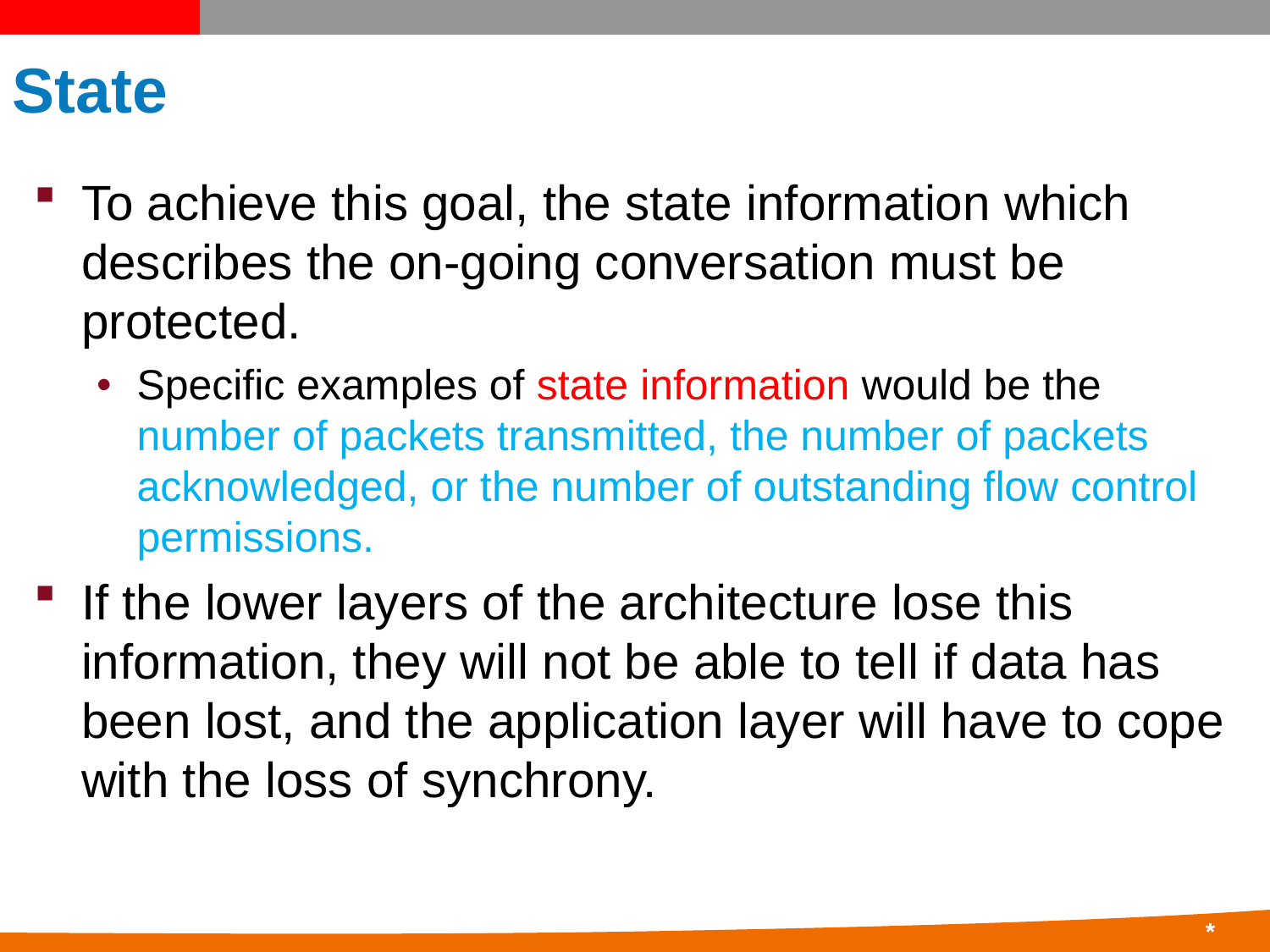

# State
To achieve this goal, the state information which describes the on-going conversation must be protected.
Specific examples of state information would be the number of packets transmitted, the number of packets acknowledged, or the number of outstanding flow control permissions.
If the lower layers of the architecture lose this information, they will not be able to tell if data has been lost, and the application layer will have to cope with the loss of synchrony.